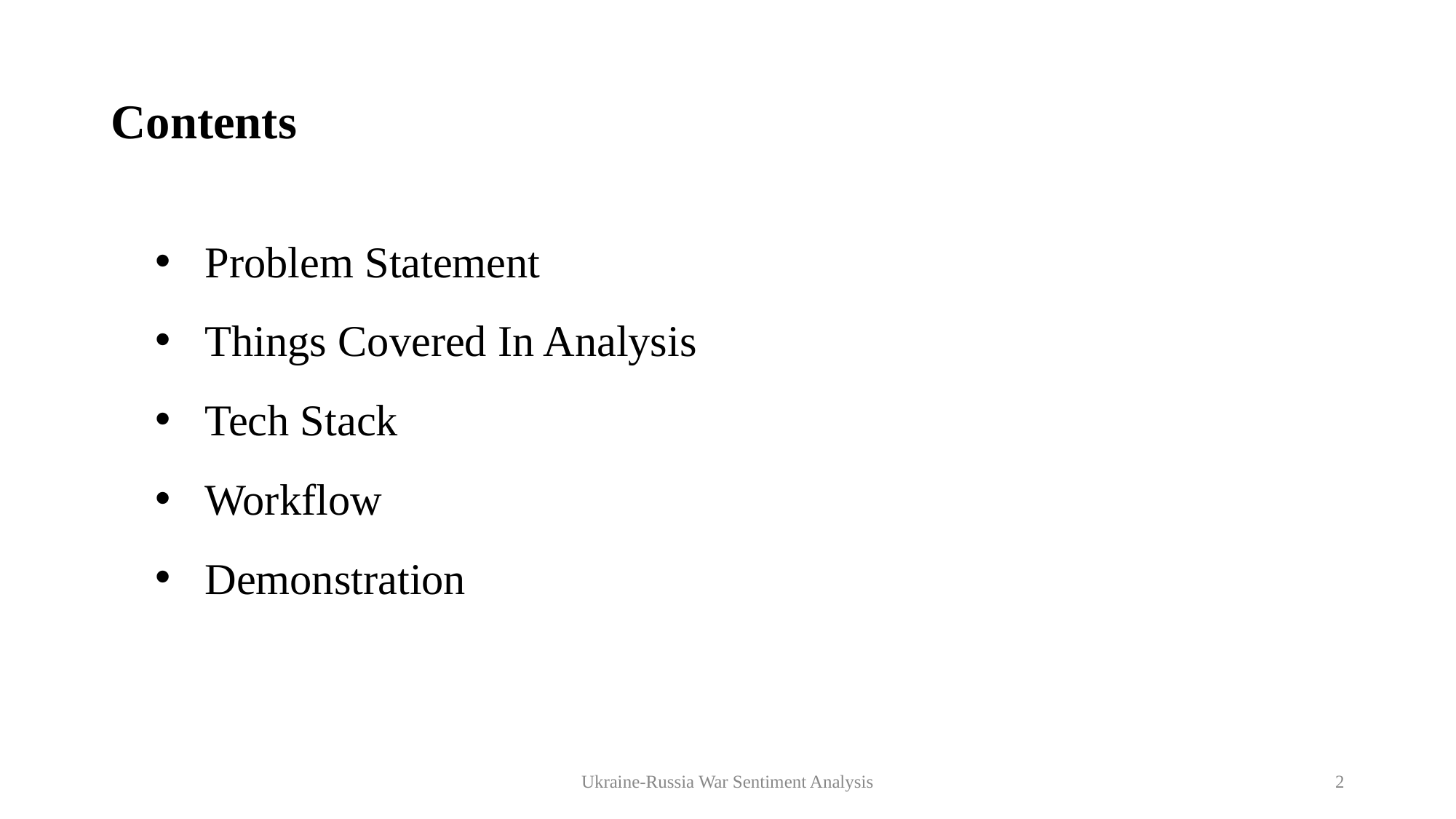

# Contents
Problem Statement
Things Covered In Analysis
Tech Stack
Workflow
Demonstration
Ukraine-Russia War Sentiment Analysis
2